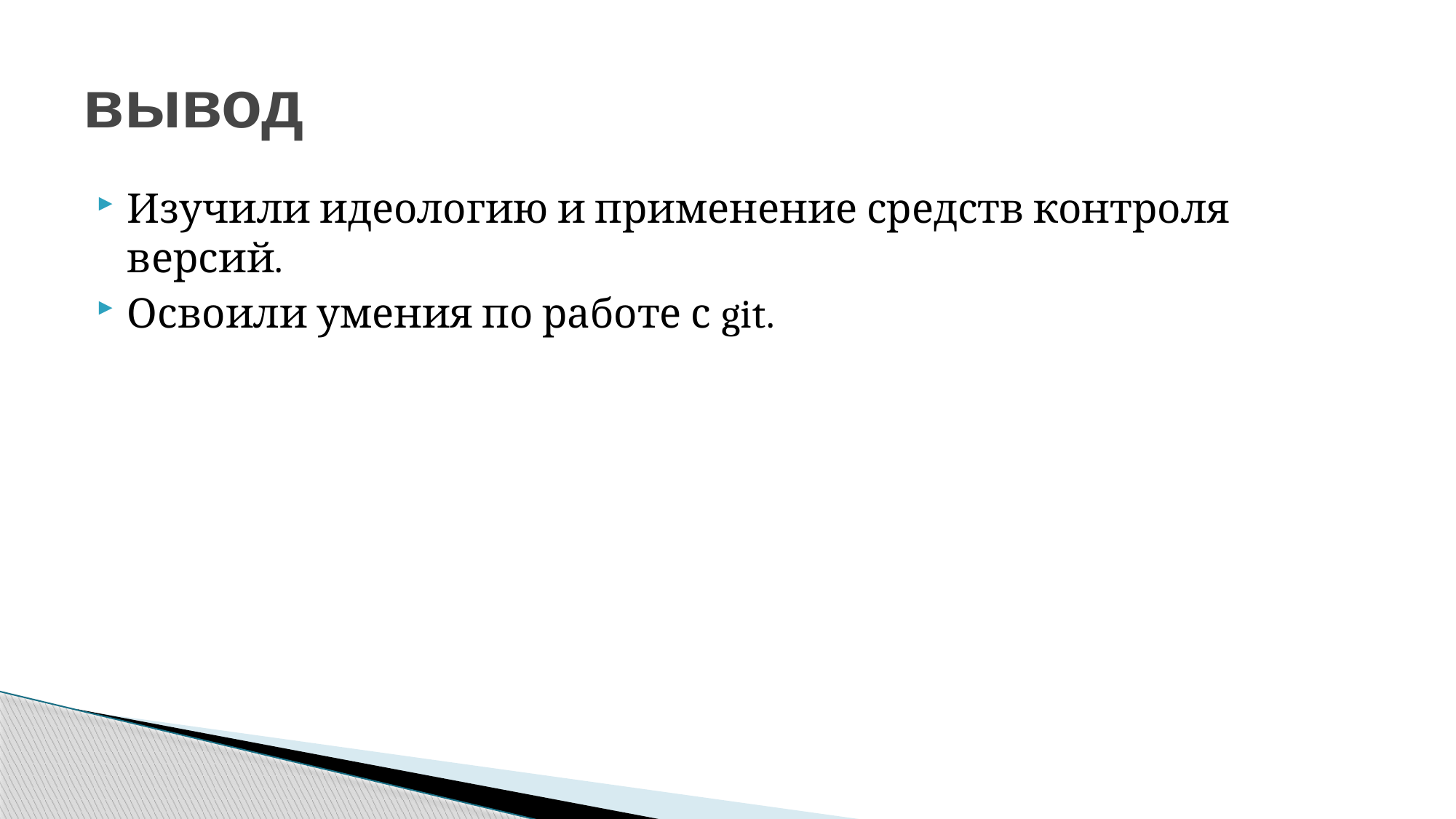

# вывод
Изучили идеологию и применение средств контроля версий.
Освоили умения по работе с git.